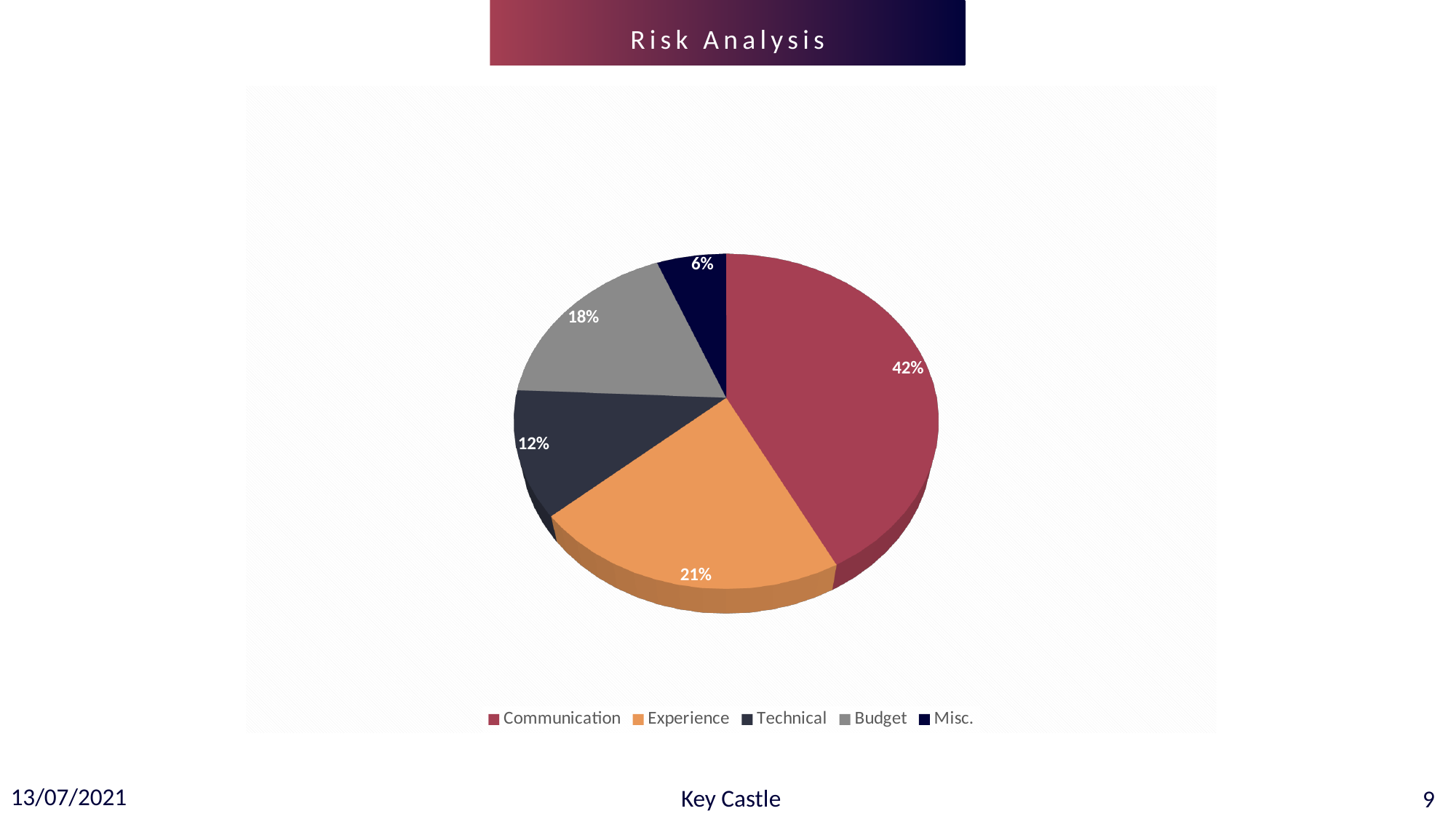

Risk Analysis

[unsupported chart]

Key Castle
13/07/2021

9